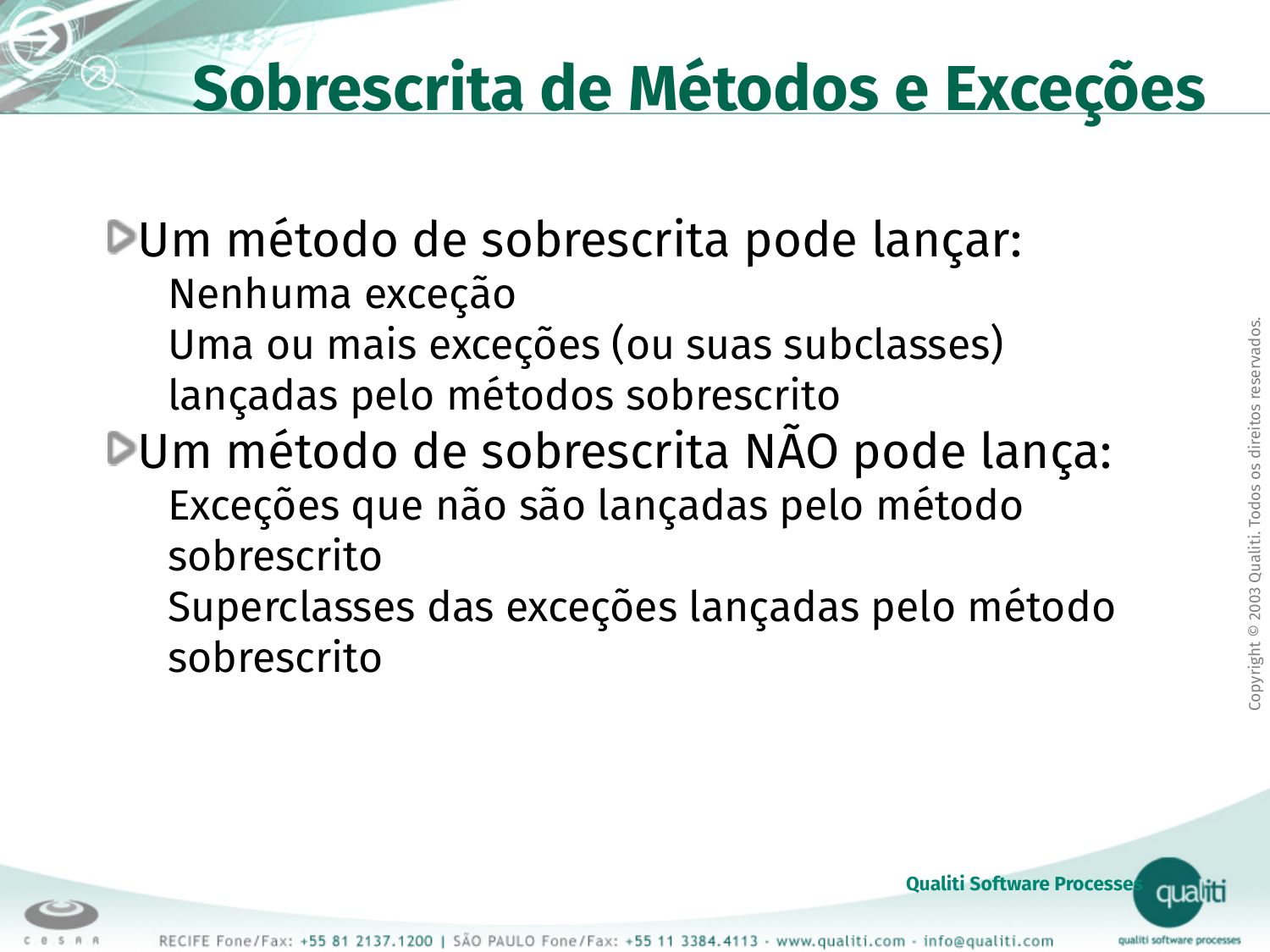

Sobrescrita de Métodos e Exceções
Um método de sobrescrita pode lançar:
Nenhuma exceção
Uma ou mais exceções (ou suas subclasses) lançadas pelo métodos sobrescrito
Um método de sobrescrita NÃO pode lança:
Exceções que não são lançadas pelo método sobrescrito
Superclasses das exceções lançadas pelo método sobrescrito